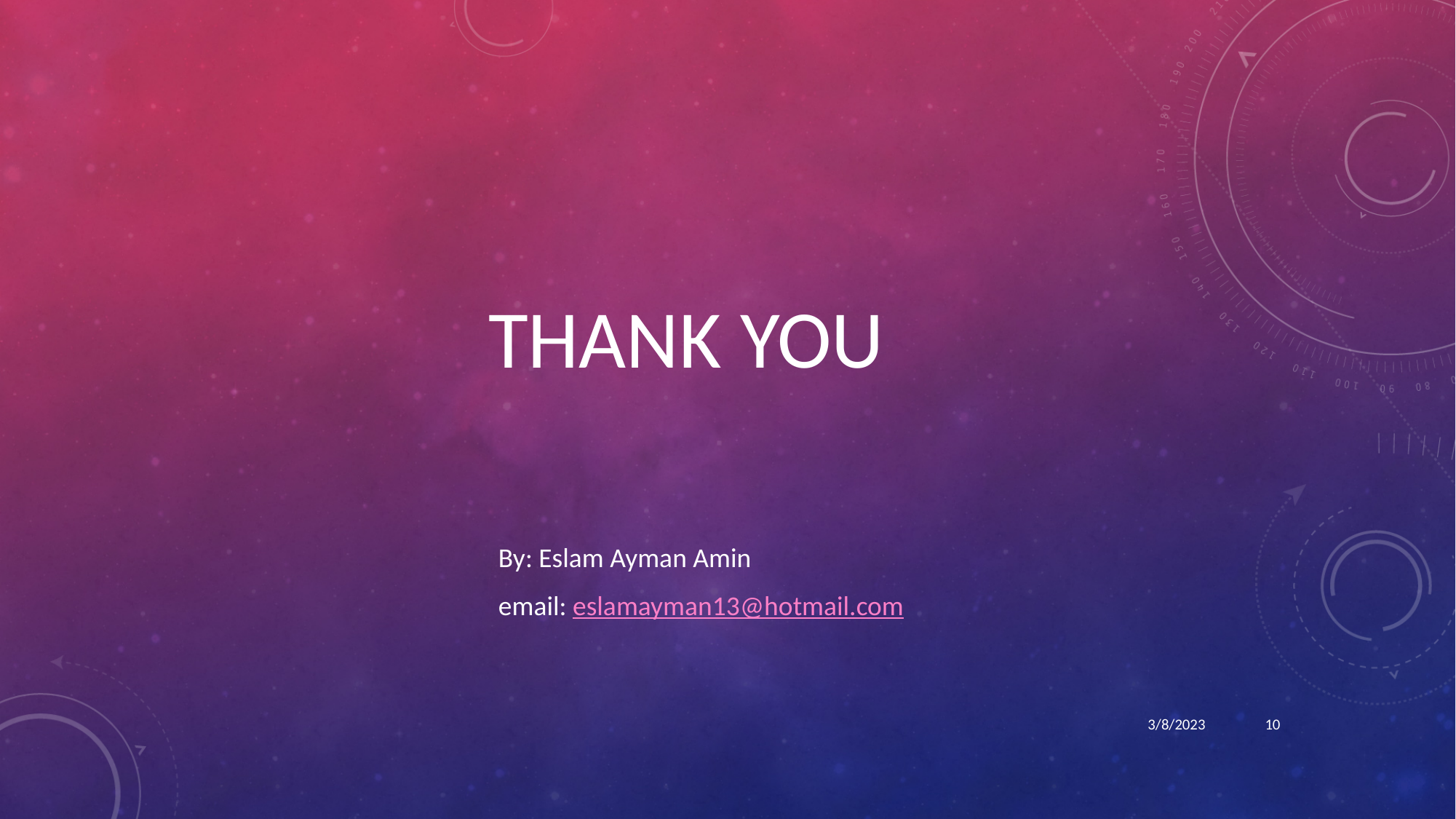

# Thank you
By: Eslam Ayman Amin
email: eslamayman13@hotmail.com

3/8/2023
10